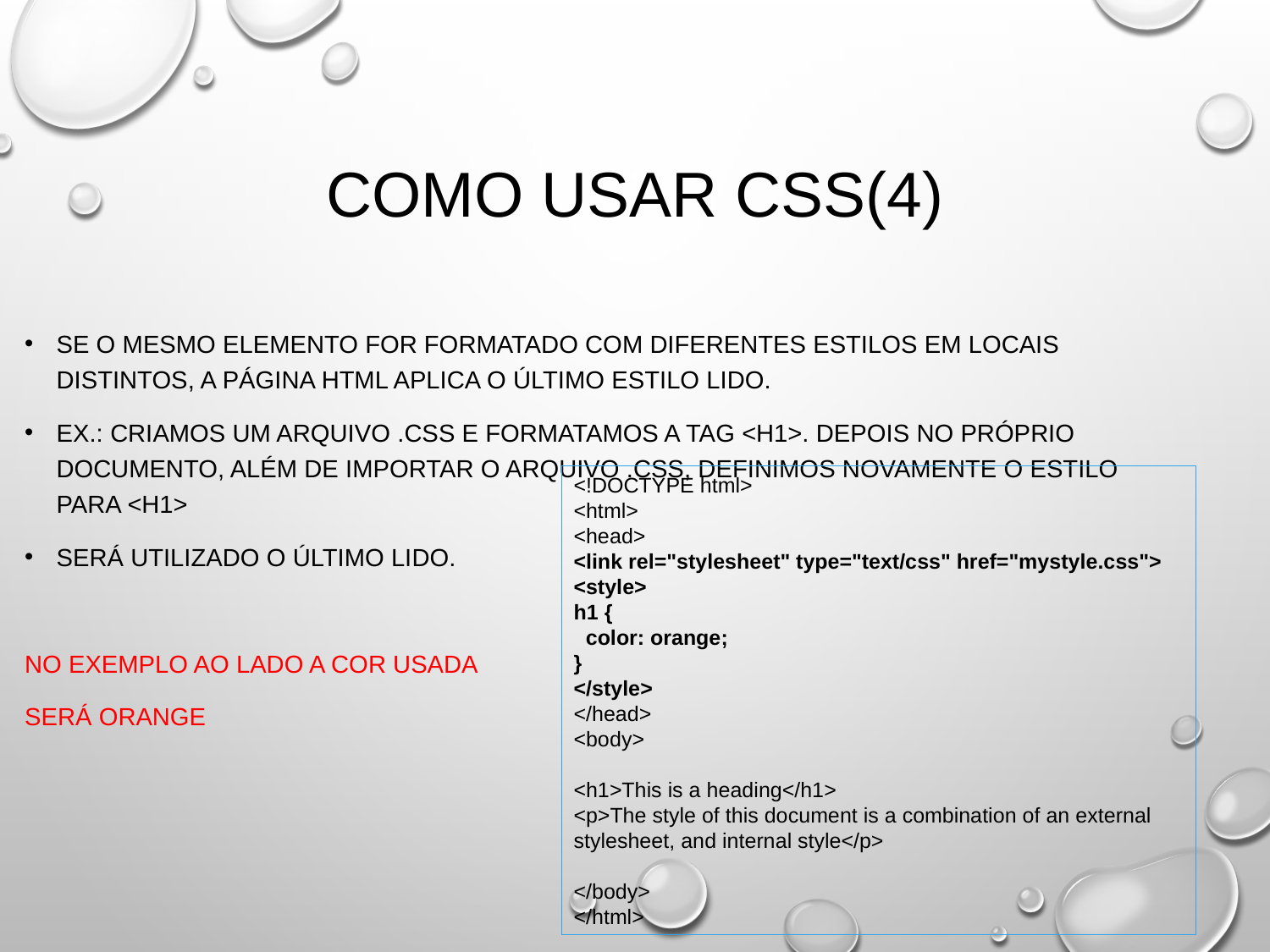

# Como usar CSS(4)
Se o mesmo elemento for formatado com diferentes estilos em locais distintos, a página HTML aplica o último estilo lido.
Ex.: criamos um arquivo .css e formatamos a tag <h1>. Depois no próprio documento, além de importar o arquivo .css, definimos novamente o estilo para <h1>
Será utilizado o último lido.

No exemplo ao lado a cor usada
será Orange

<!DOCTYPE html>
<html>
<head>
<link rel="stylesheet" type="text/css" href="mystyle.css">
<style>
h1 {
  color: orange;
}
</style>
</head>
<body>

<h1>This is a heading</h1>
<p>The style of this document is a combination of an external stylesheet, and internal style</p>

</body>
</html>